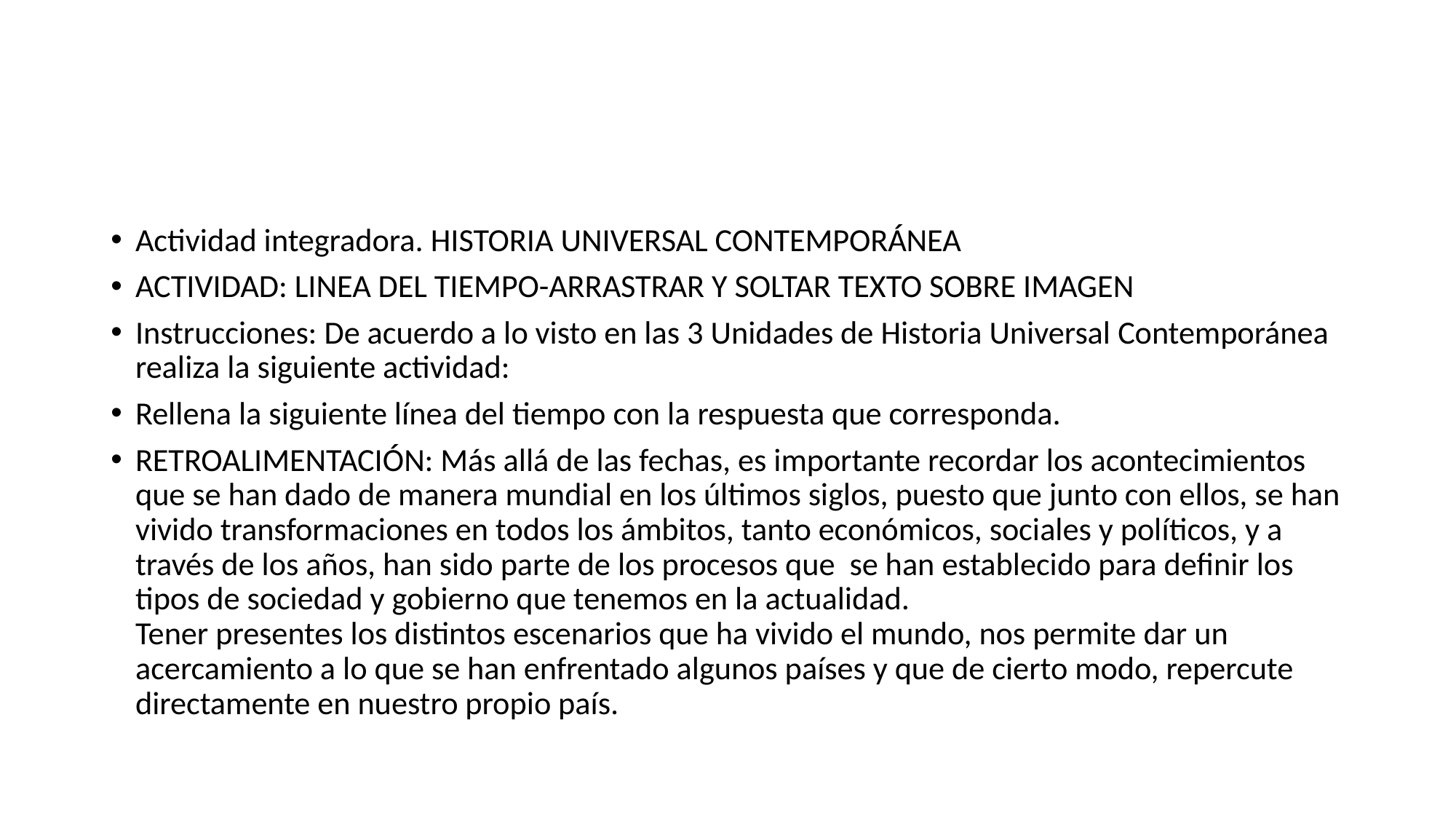

Actividad integradora. HISTORIA UNIVERSAL CONTEMPORÁNEA
ACTIVIDAD: LINEA DEL TIEMPO-ARRASTRAR Y SOLTAR TEXTO SOBRE IMAGEN
Instrucciones: De acuerdo a lo visto en las 3 Unidades de Historia Universal Contemporánea realiza la siguiente actividad:
Rellena la siguiente línea del tiempo con la respuesta que corresponda.
RETROALIMENTACIÓN: Más allá de las fechas, es importante recordar los acontecimientos que se han dado de manera mundial en los últimos siglos, puesto que junto con ellos, se han vivido transformaciones en todos los ámbitos, tanto económicos, sociales y políticos, y a través de los años, han sido parte de los procesos que  se han establecido para definir los tipos de sociedad y gobierno que tenemos en la actualidad.
Tener presentes los distintos escenarios que ha vivido el mundo, nos permite dar un acercamiento a lo que se han enfrentado algunos países y que de cierto modo, repercute directamente en nuestro propio país.